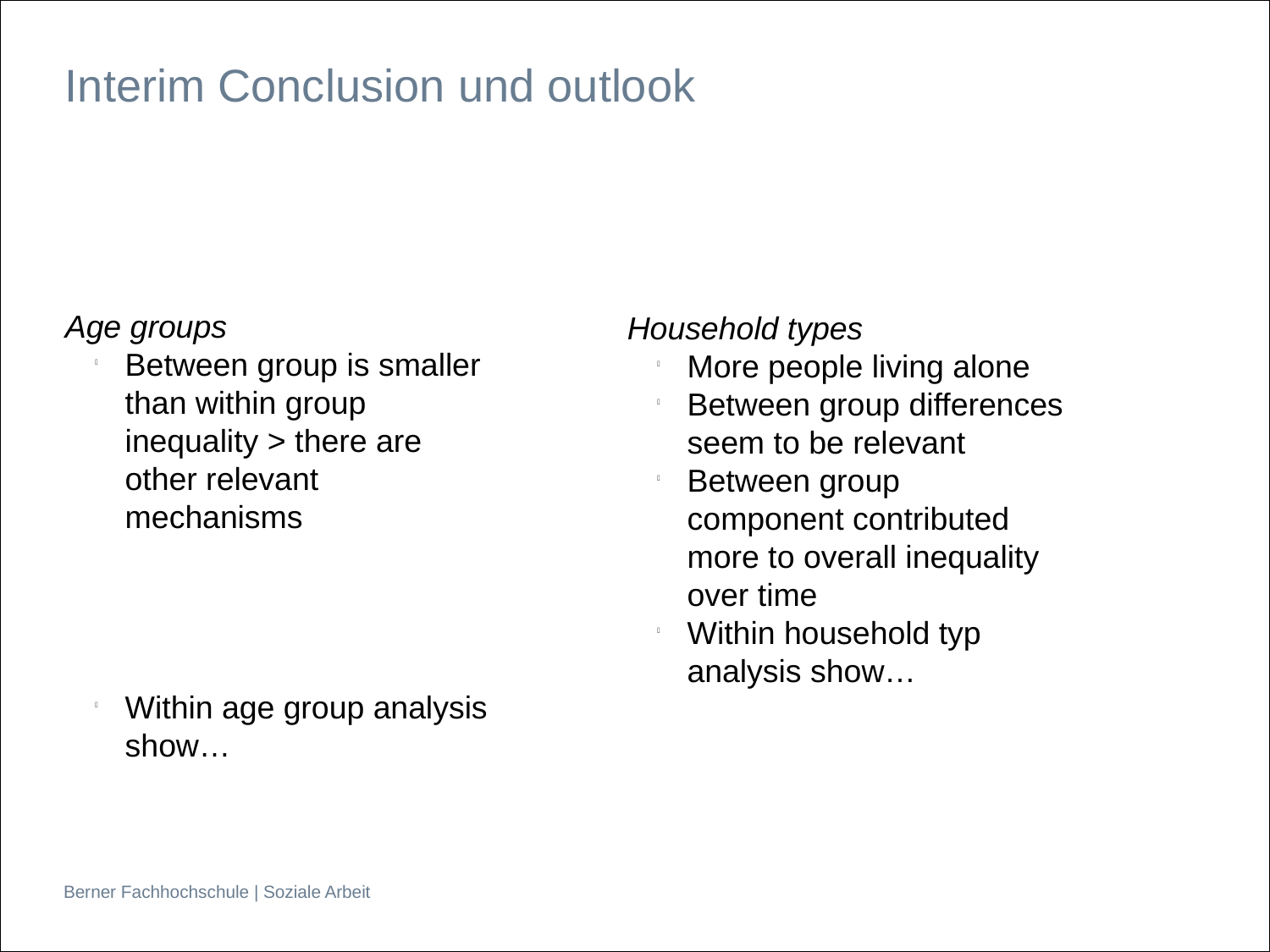

Interim Conclusion und outlook

Age groups
Between group is smaller than within group inequality > there are other relevant mechanisms

Within age group analysis show…

Household types
More people living alone
Between group differences seem to be relevant
Between group component contributed more to overall inequality over time
Within household typ analysis show…